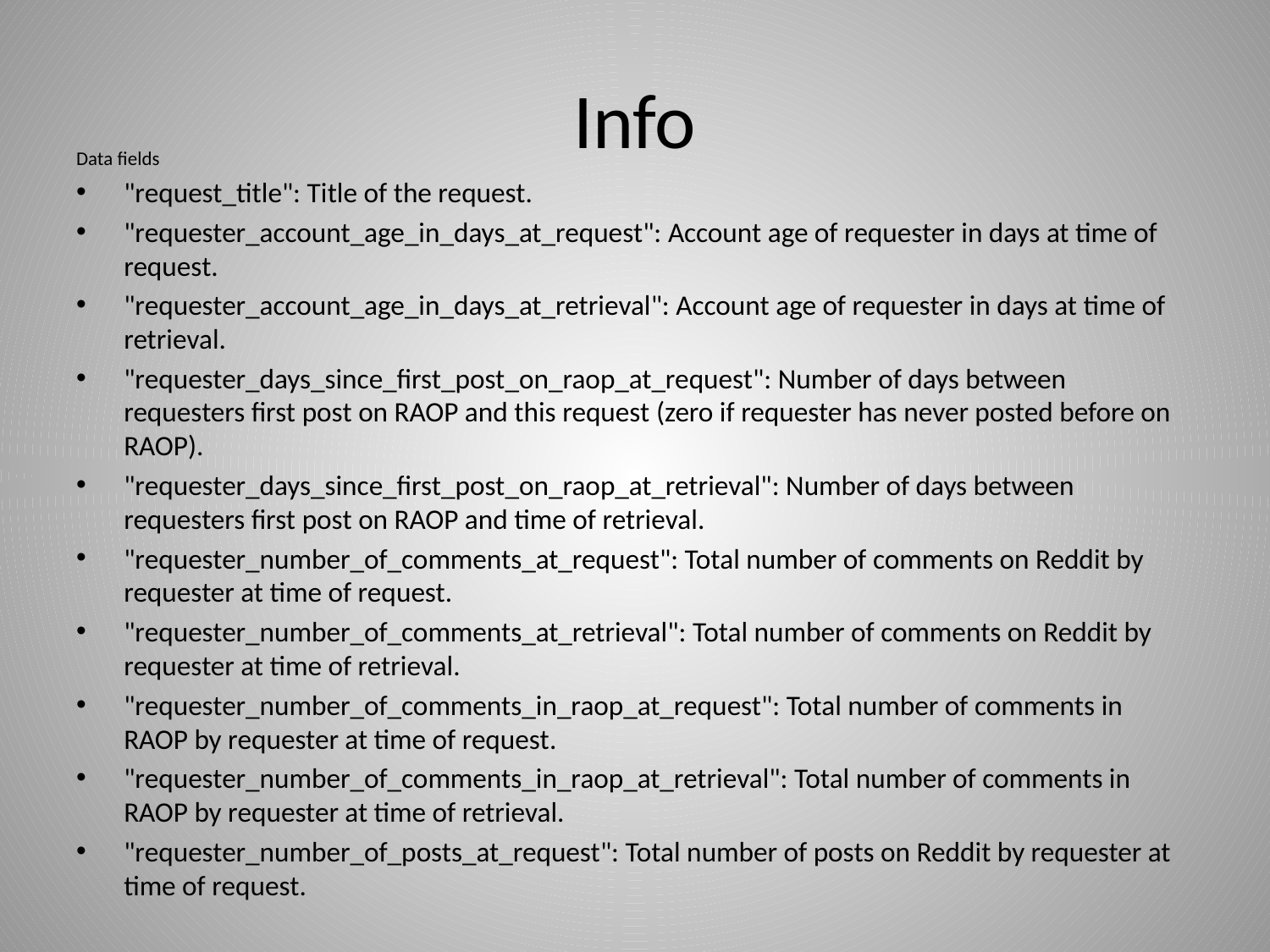

# Info
Data fields
"request_title": Title of the request.
"requester_account_age_in_days_at_request": Account age of requester in days at time of request.
"requester_account_age_in_days_at_retrieval": Account age of requester in days at time of retrieval.
"requester_days_since_first_post_on_raop_at_request": Number of days between requesters first post on RAOP and this request (zero if requester has never posted before on RAOP).
"requester_days_since_first_post_on_raop_at_retrieval": Number of days between requesters first post on RAOP and time of retrieval.
"requester_number_of_comments_at_request": Total number of comments on Reddit by requester at time of request.
"requester_number_of_comments_at_retrieval": Total number of comments on Reddit by requester at time of retrieval.
"requester_number_of_comments_in_raop_at_request": Total number of comments in RAOP by requester at time of request.
"requester_number_of_comments_in_raop_at_retrieval": Total number of comments in RAOP by requester at time of retrieval.
"requester_number_of_posts_at_request": Total number of posts on Reddit by requester at time of request.